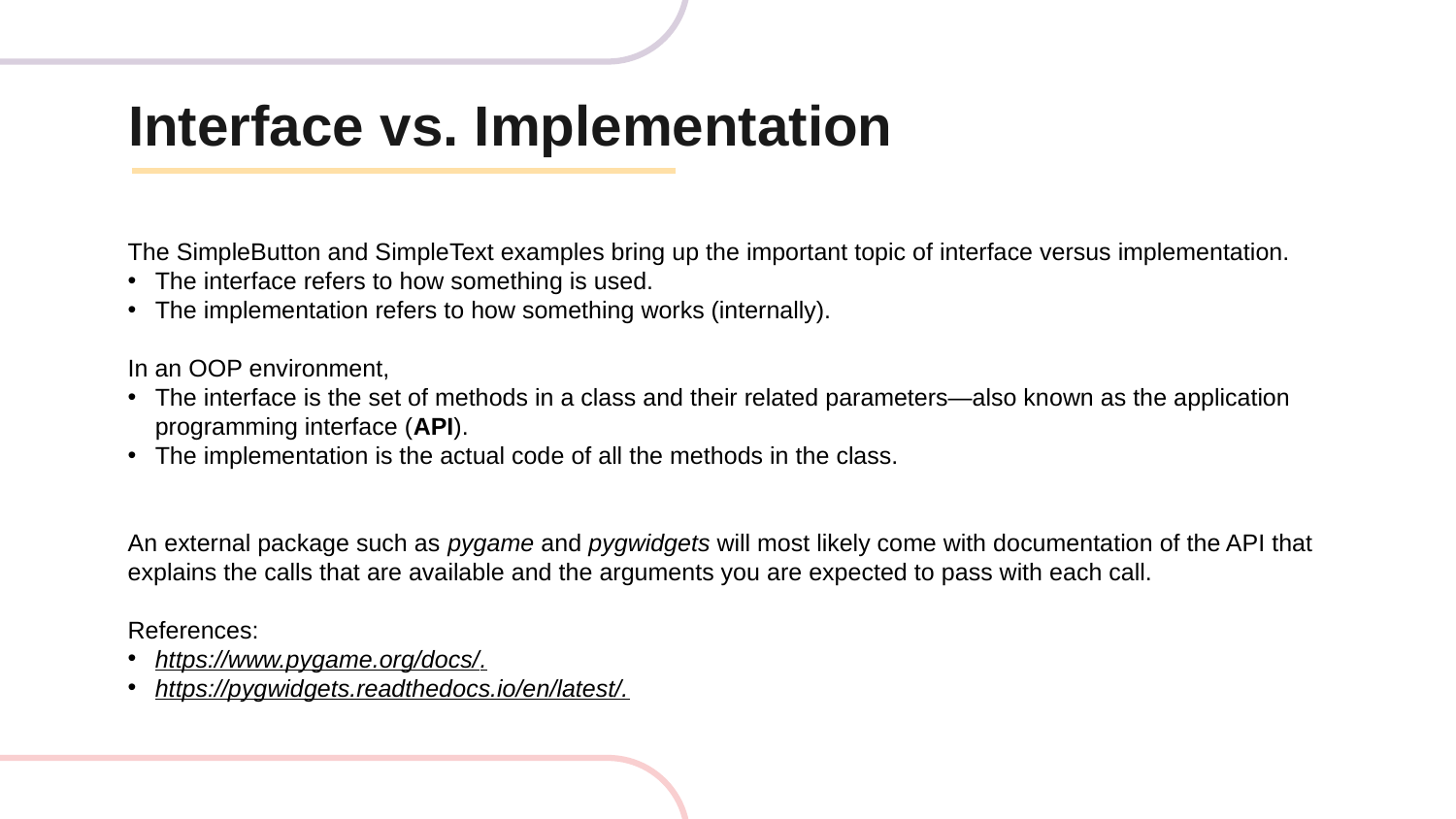

# Interface vs. Implementation
The SimpleButton and SimpleText examples bring up the important topic of interface versus implementation.
The interface refers to how something is used.
The implementation refers to how something works (internally).

In an OOP environment,
The interface is the set of methods in a class and their related parameters—also known as the application programming interface (API).
The implementation is the actual code of all the methods in the class.

An external package such as pygame and pygwidgets will most likely come with documentation of the API that explains the calls that are available and the arguments you are expected to pass with each call.

References:
https://www.pygame.org/docs/.
https://pygwidgets.readthedocs.io/en/latest/.